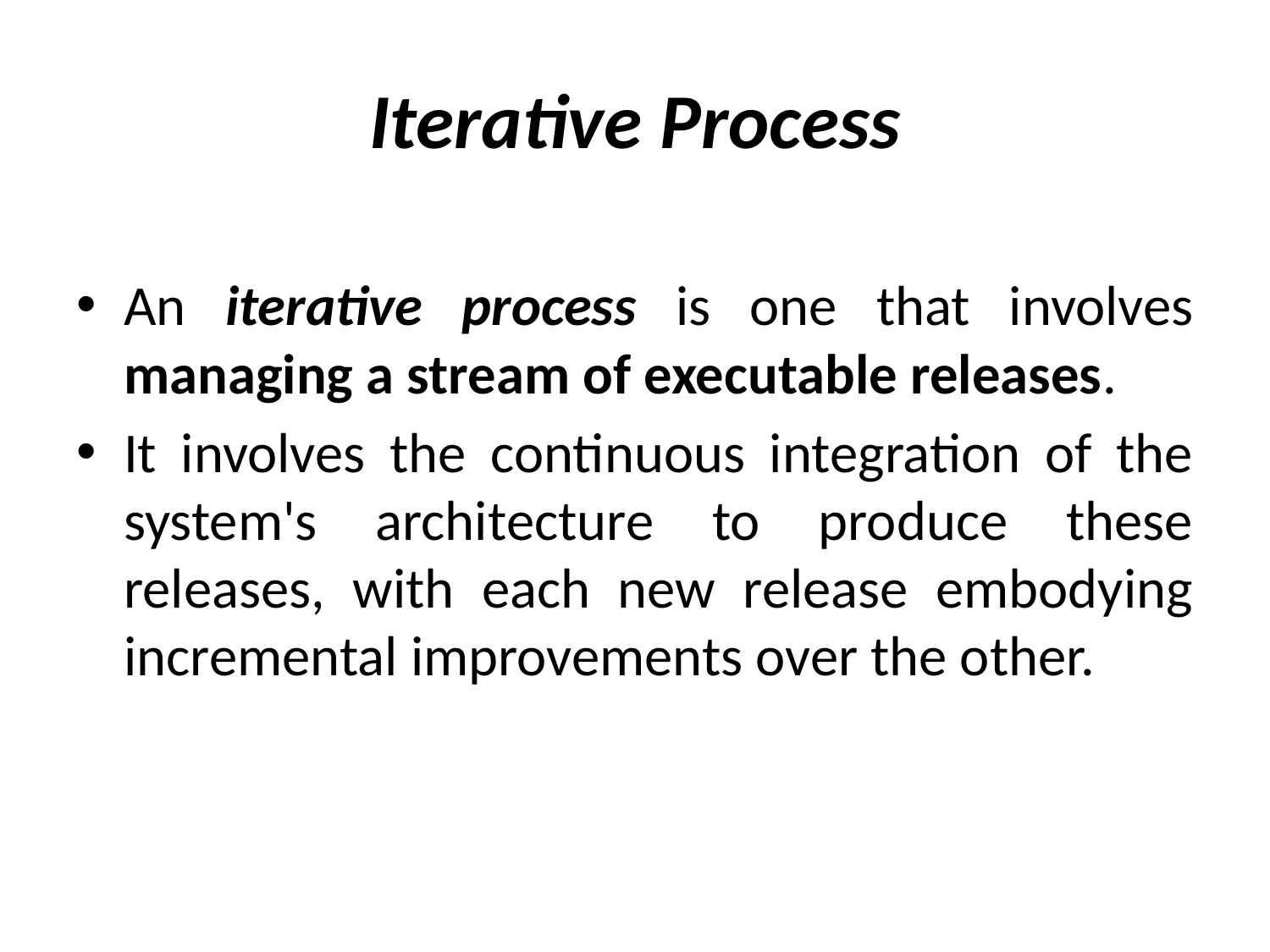

# Iterative Process

An iterative process is one that involves managing a stream of executable releases.
It involves the continuous integration of the system's architecture to produce these releases, with each new release embodying incremental improvements over the other.